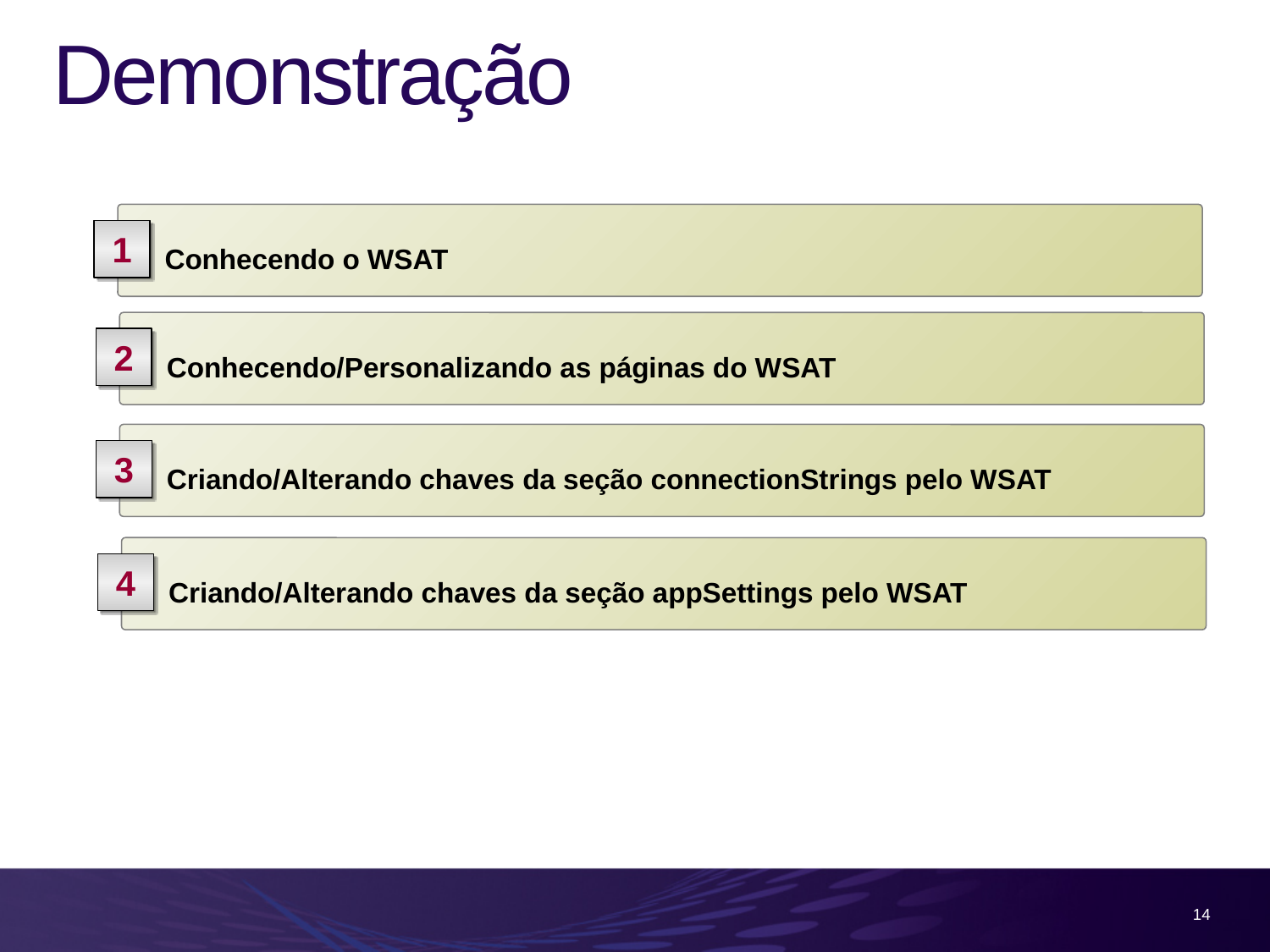

# Demonstração
 Conhecendo o WSAT
1
 Conhecendo/Personalizando as páginas do WSAT
2
 Criando/Alterando chaves da seção connectionStrings pelo WSAT
3
 Criando/Alterando chaves da seção appSettings pelo WSAT
4
14